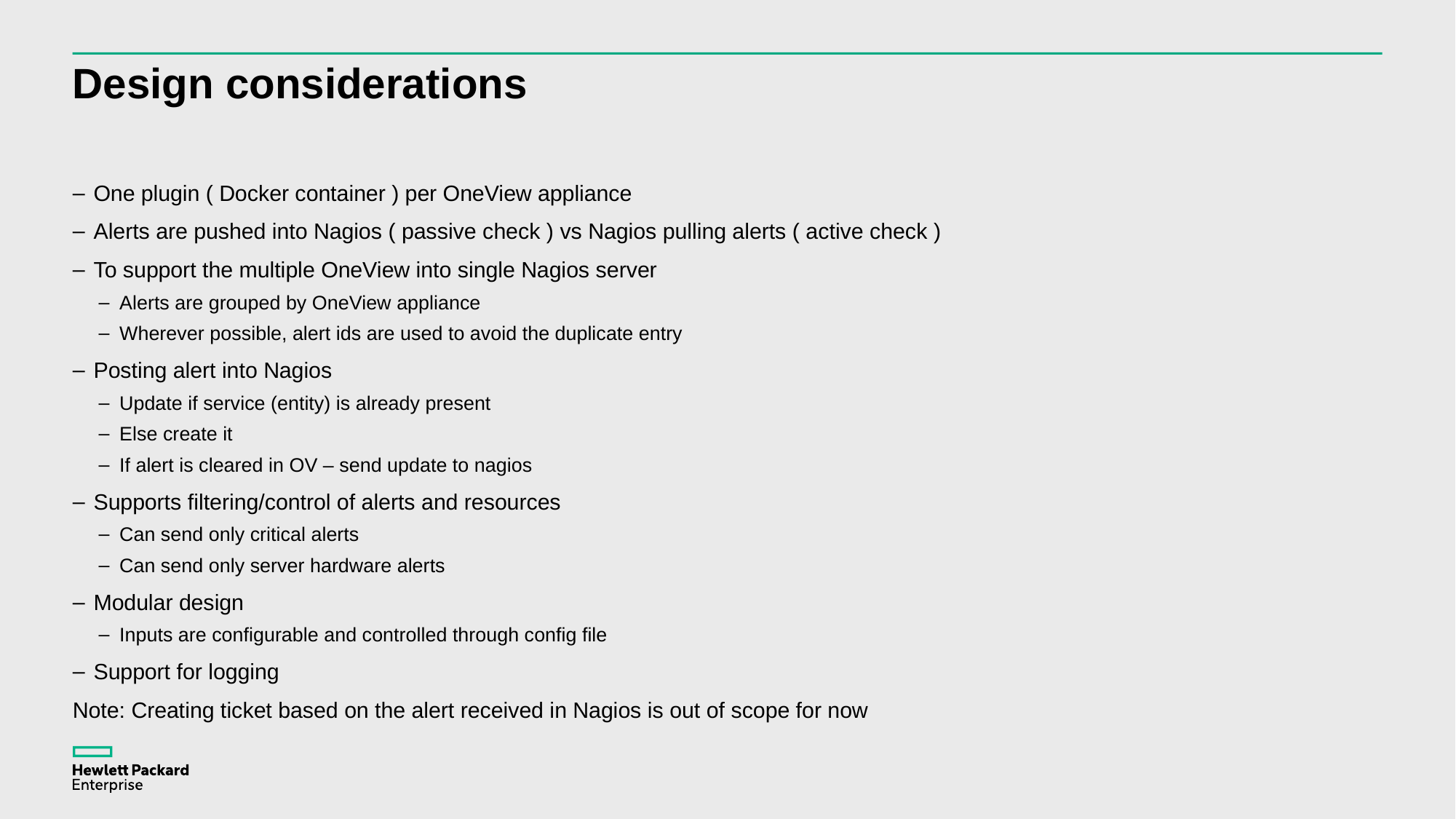

# Design considerations
One plugin ( Docker container ) per OneView appliance
Alerts are pushed into Nagios ( passive check ) vs Nagios pulling alerts ( active check )
To support the multiple OneView into single Nagios server
Alerts are grouped by OneView appliance
Wherever possible, alert ids are used to avoid the duplicate entry
Posting alert into Nagios
Update if service (entity) is already present
Else create it
If alert is cleared in OV – send update to nagios
Supports filtering/control of alerts and resources
Can send only critical alerts
Can send only server hardware alerts
Modular design
Inputs are configurable and controlled through config file
Support for logging
Note: Creating ticket based on the alert received in Nagios is out of scope for now